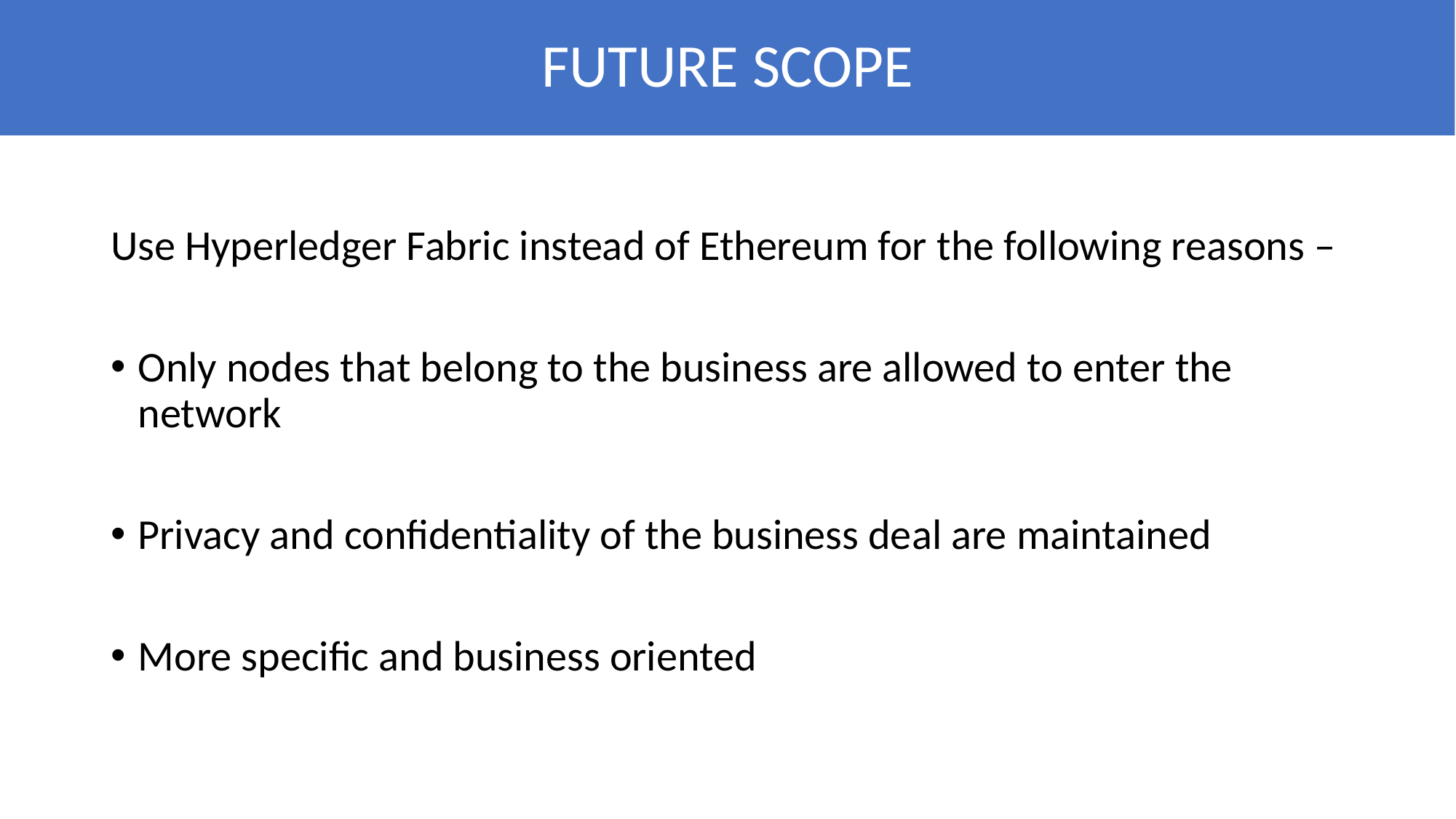

FUTURE SCOPE

Use Hyperledger Fabric instead of Ethereum for the following reasons –

Only nodes that belong to the business are allowed to enter the network

Privacy and confidentiality of the business deal are maintained

More specific and business oriented